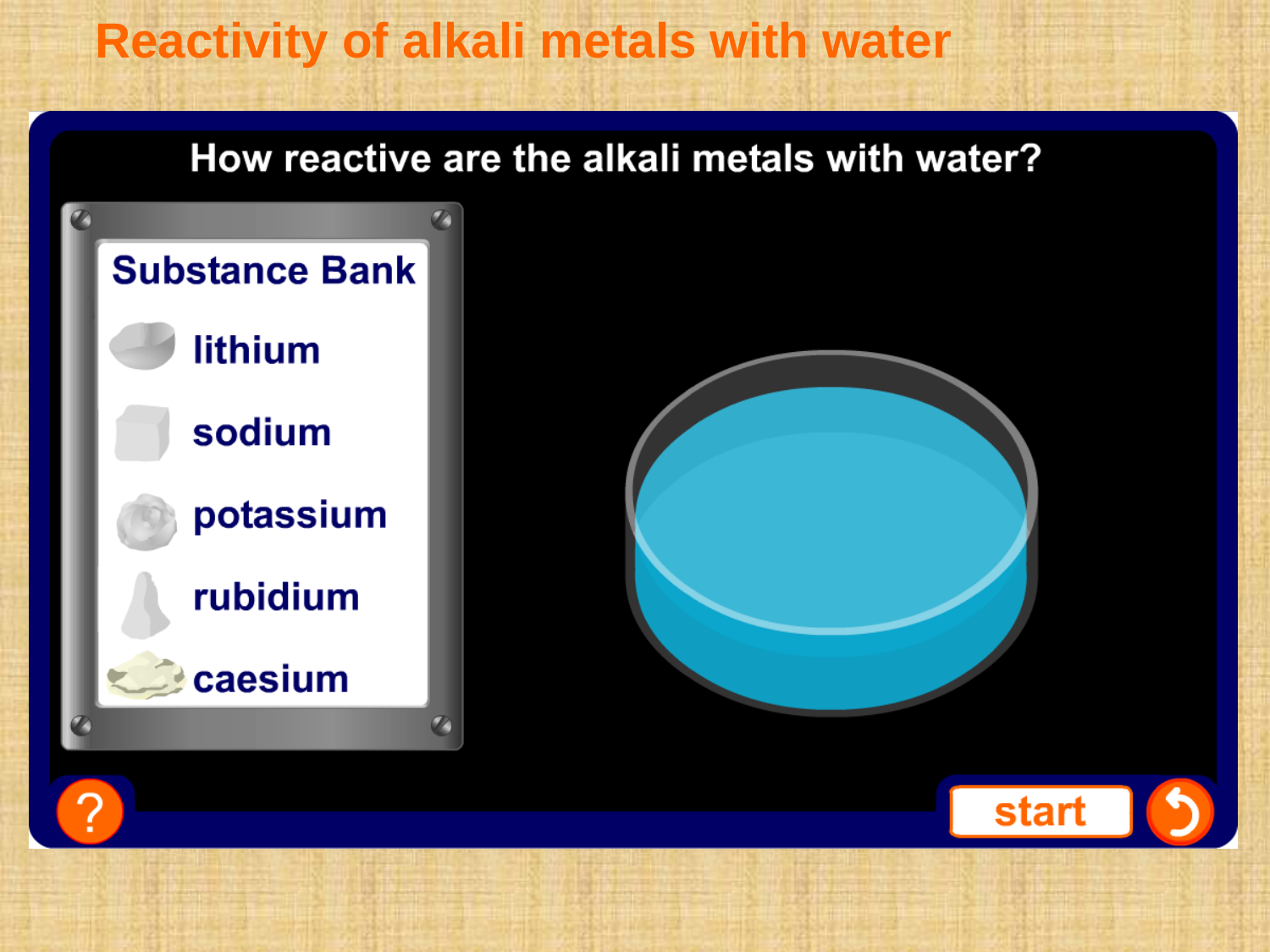

# Reactivity of alkali metals with water